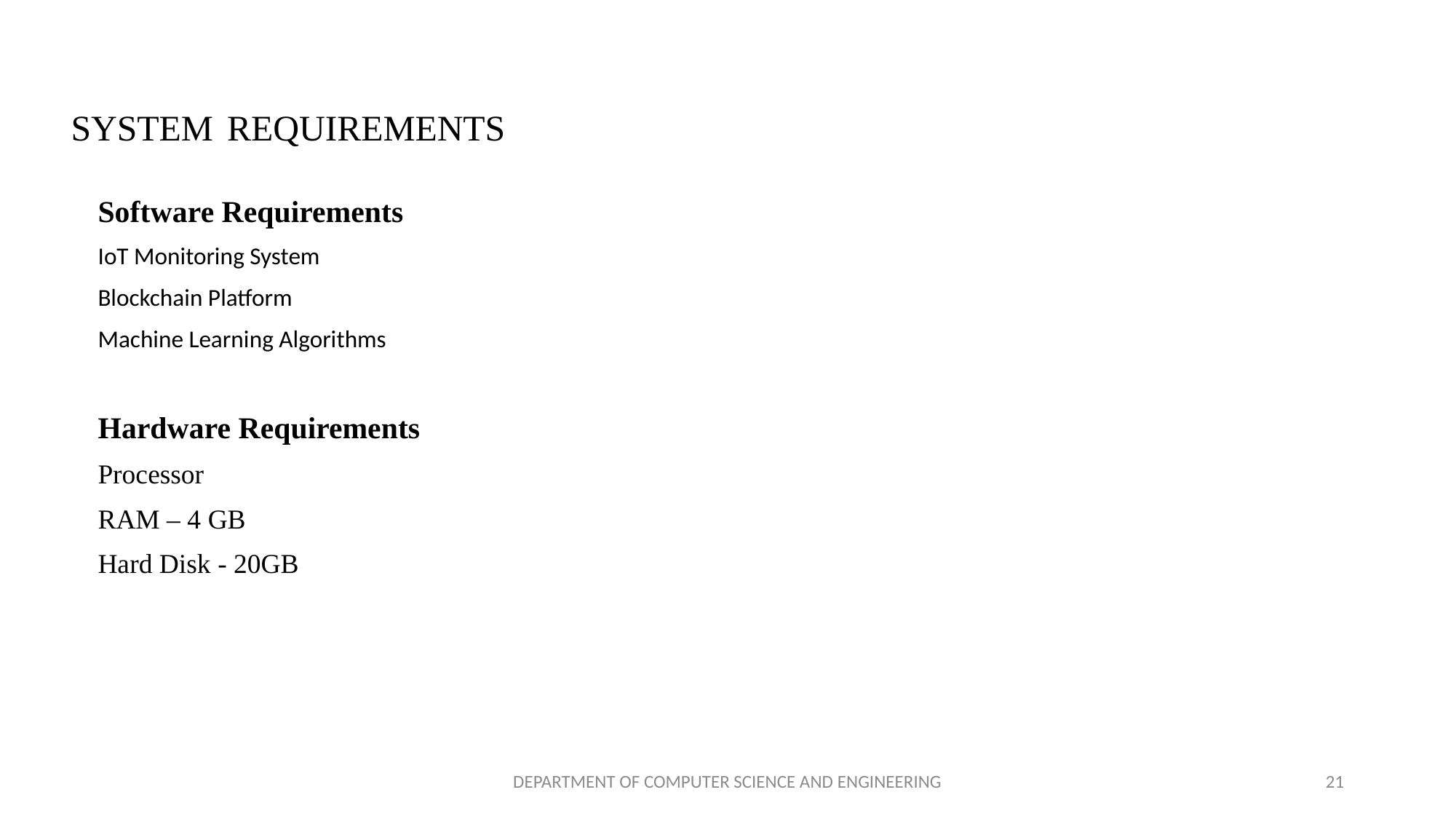

# SYSTEM REQUIREMENTS
Software Requirements
IoT Monitoring System
Blockchain Platform
Machine Learning Algorithms

Hardware Requirements
Processor
RAM – 4 GB
Hard Disk - 20GB

DEPARTMENT OF COMPUTER SCIENCE AND ENGINEERING
21